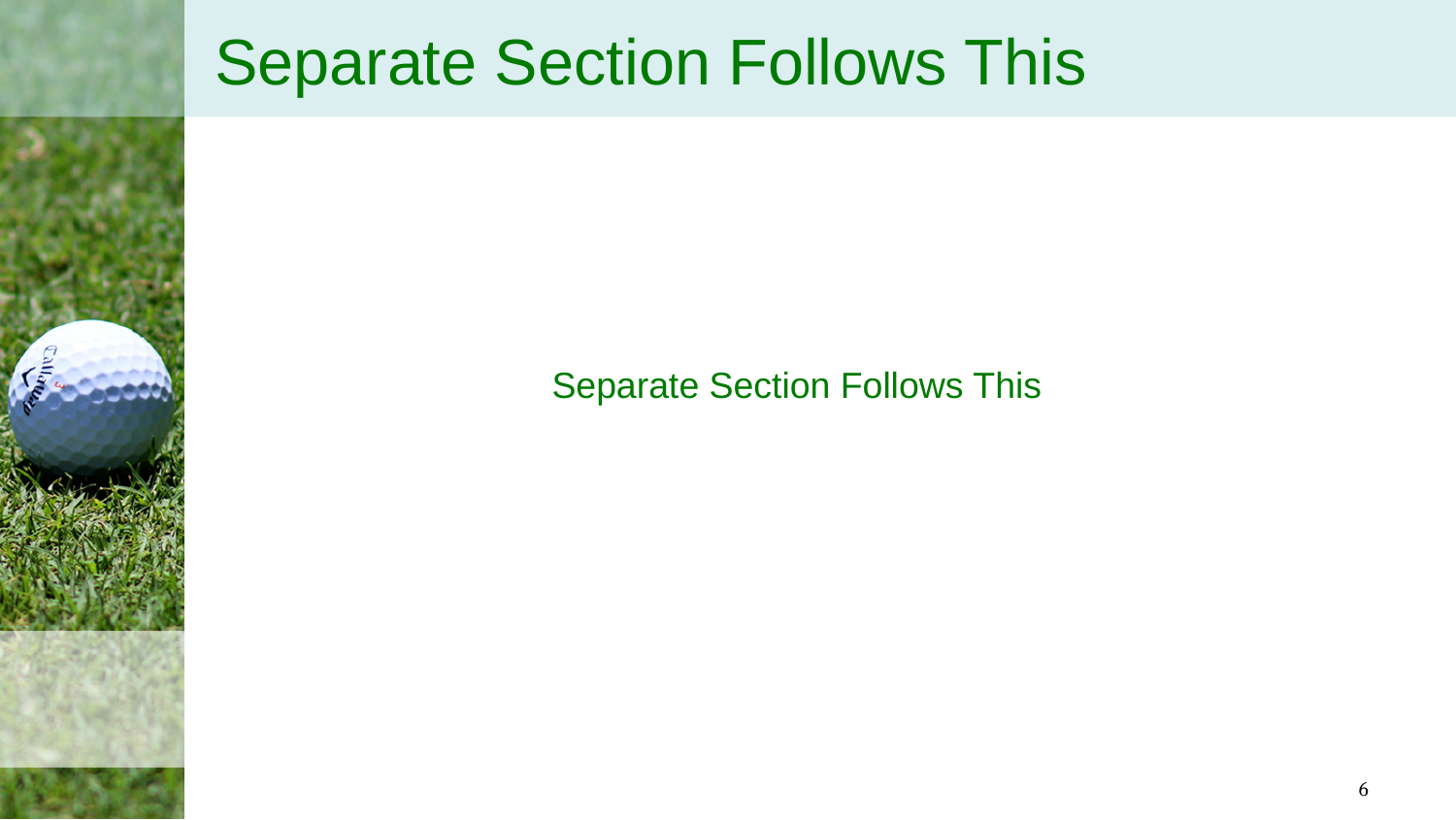

# Separate Section Follows This

Separate Section Follows This
6